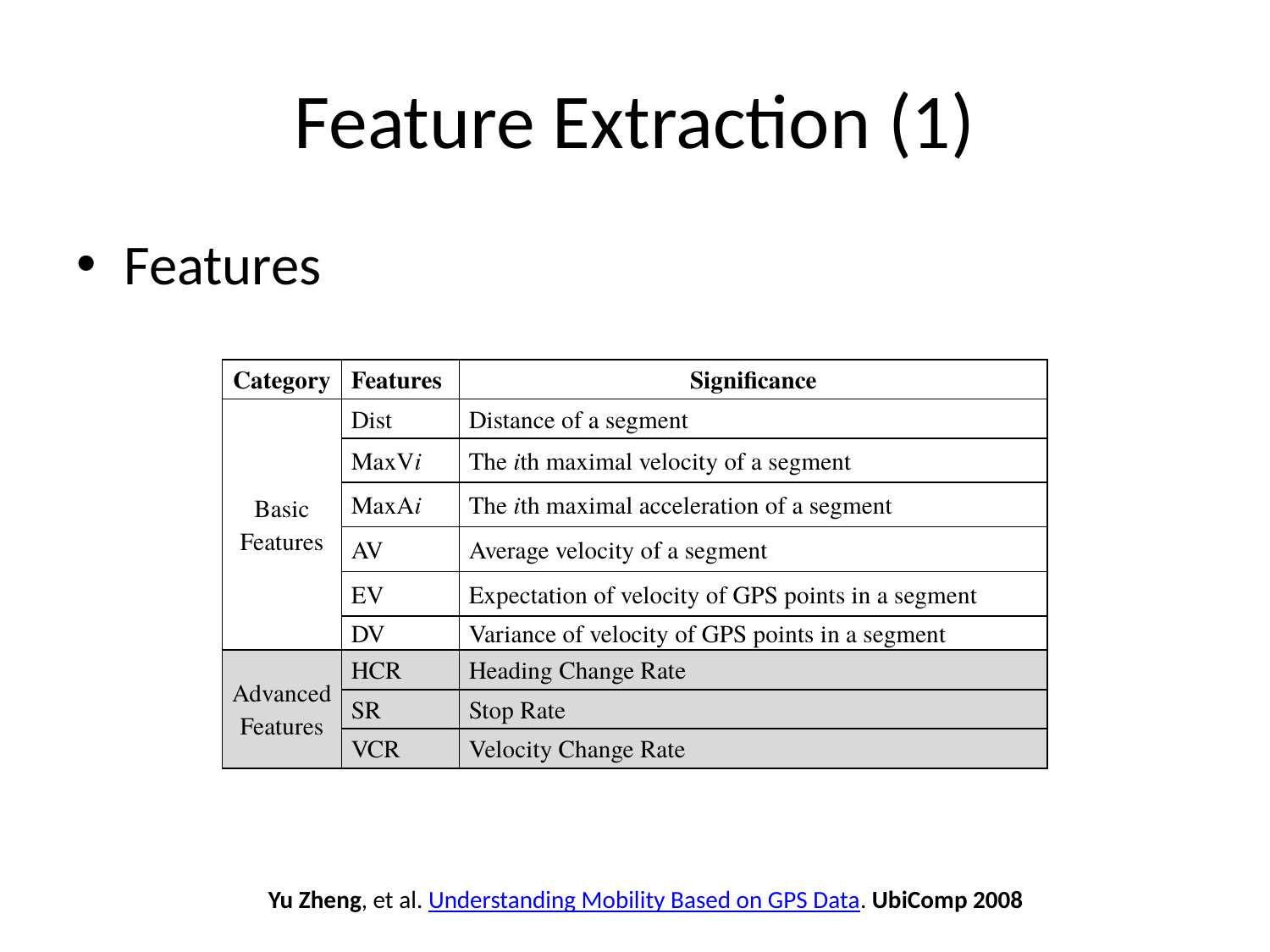

# Feature Extraction (1)
Features

| Category | Features | Significance |
| --- | --- | --- |
| Basic Features | Dist | Distance of a segment |
|  | MaxVi | The ith maximal velocity of a segment |
|  | MaxAi | The ith maximal acceleration of a segment |
|  | AV | Average velocity of a segment |
|  | EV | Expectation of velocity of GPS points in a segment |
|  | DV | Variance of velocity of GPS points in a segment |
| Advanced Features | HCR | Heading Change Rate |
|  | SR | Stop Rate |
|  | VCR | Velocity Change Rate |
Yu Zheng, et al. Understanding Mobility Based on GPS Data. UbiComp 2008